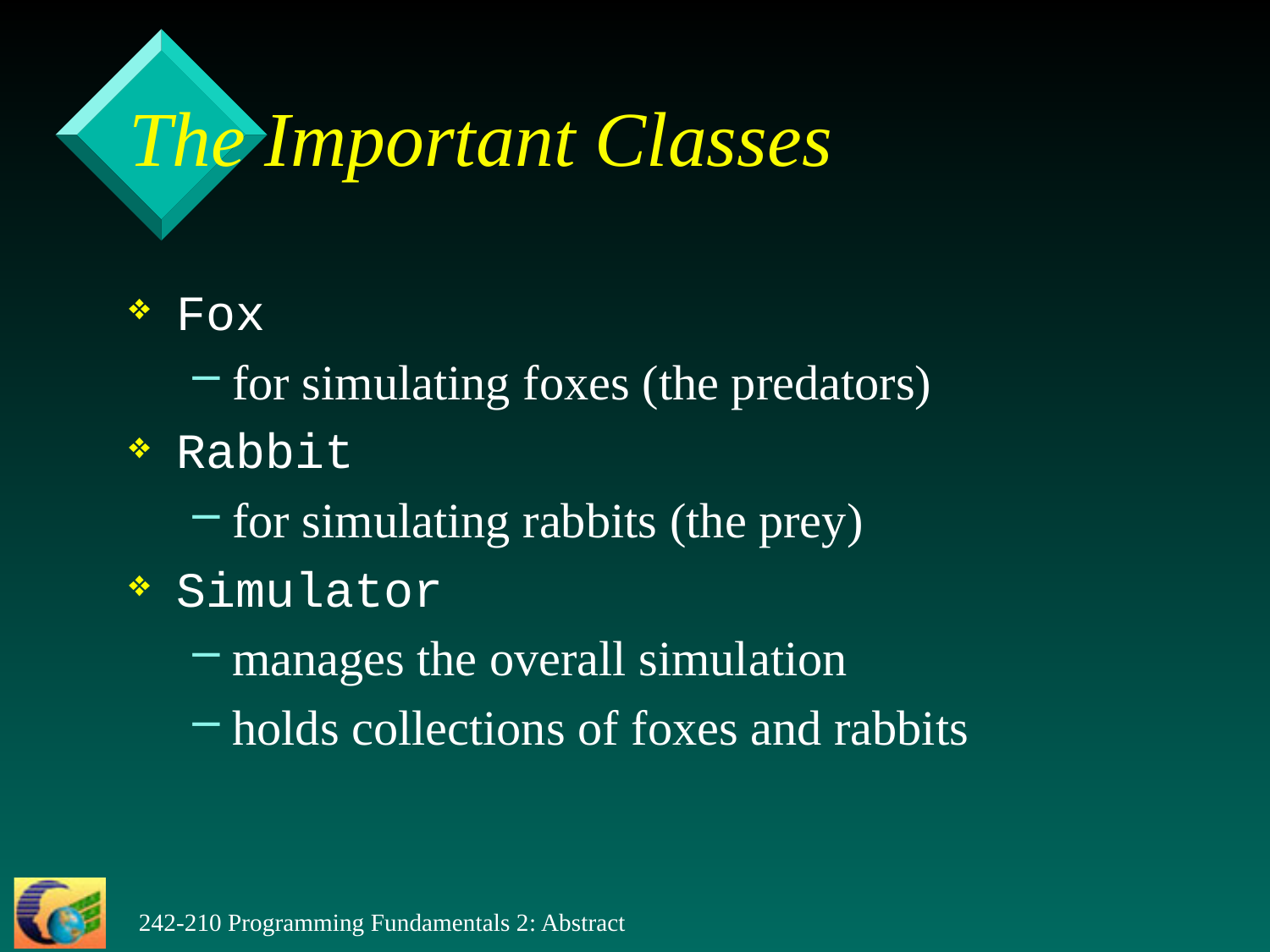

# The Important Classes
Fox
for simulating foxes (the predators)
Rabbit
for simulating rabbits (the prey)
Simulator
manages the overall simulation
holds collections of foxes and rabbits